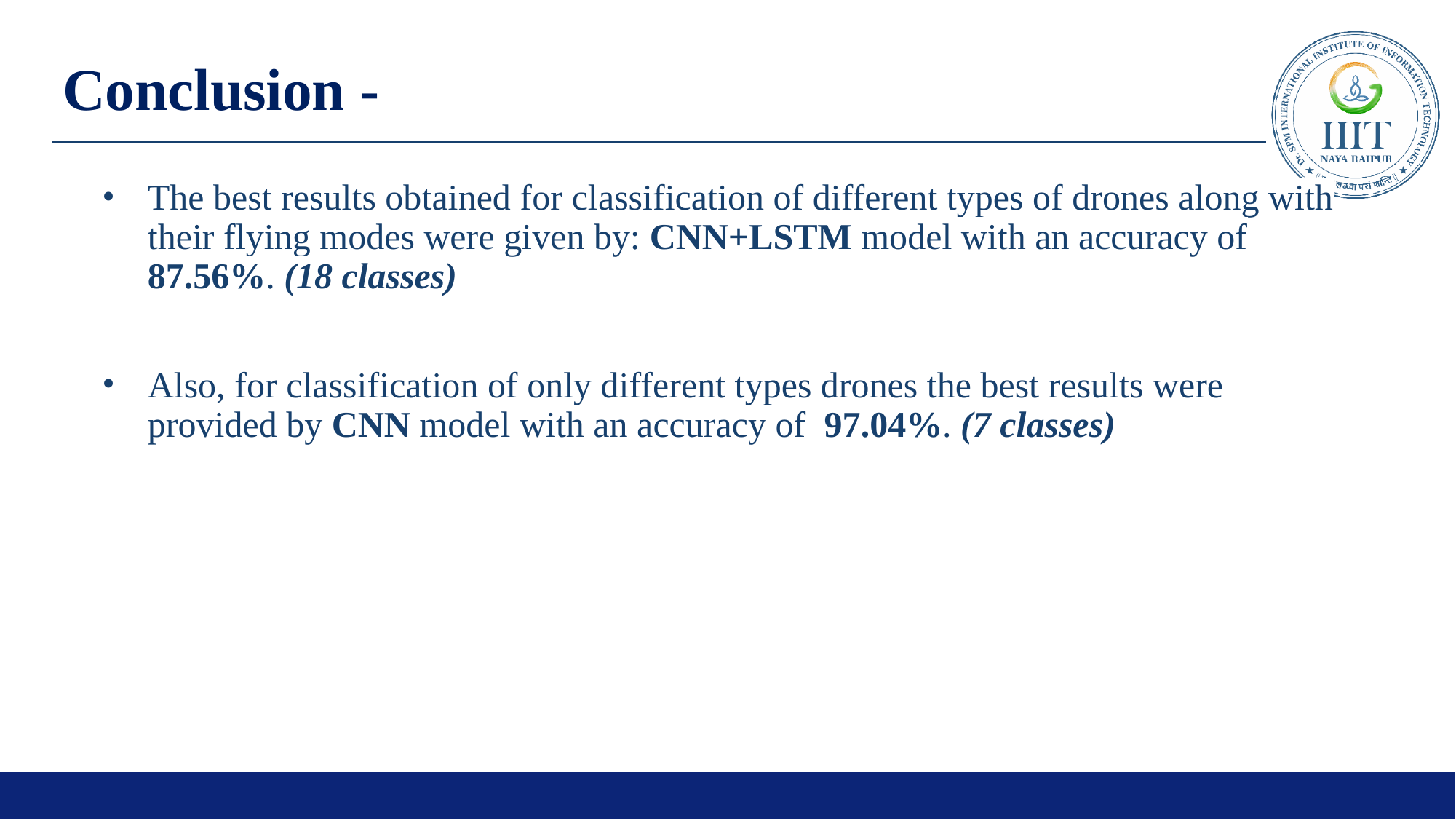

# Conclusion -
The best results obtained for classification of different types of drones along with their flying modes were given by: CNN+LSTM model with an accuracy of 87.56%. (18 classes)

Also, for classification of only different types drones the best results were provided by CNN model with an accuracy of  97.04%. (7 classes)

22